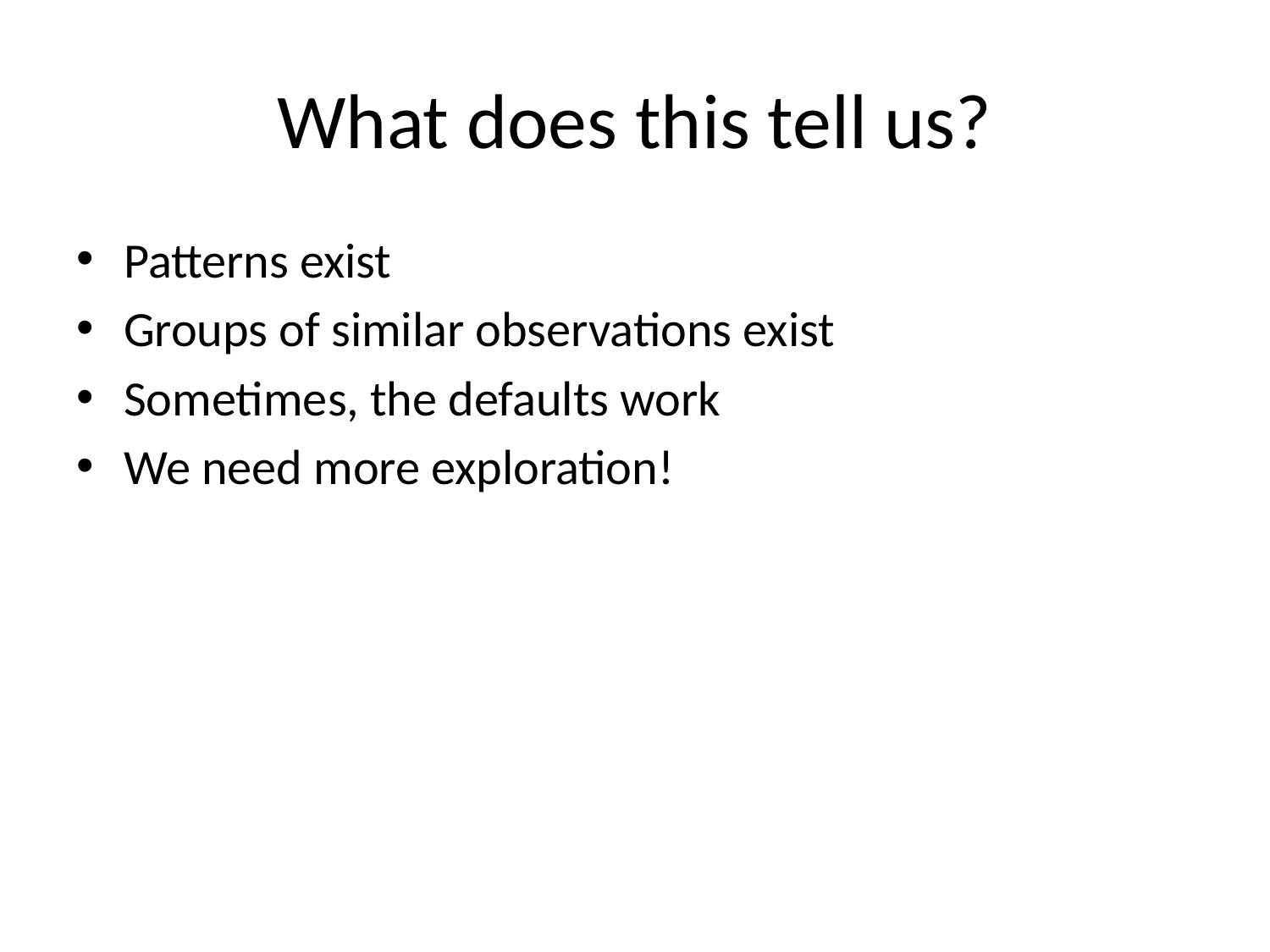

# What does this tell us?
Patterns exist
Groups of similar observations exist
Sometimes, the defaults work
We need more exploration!